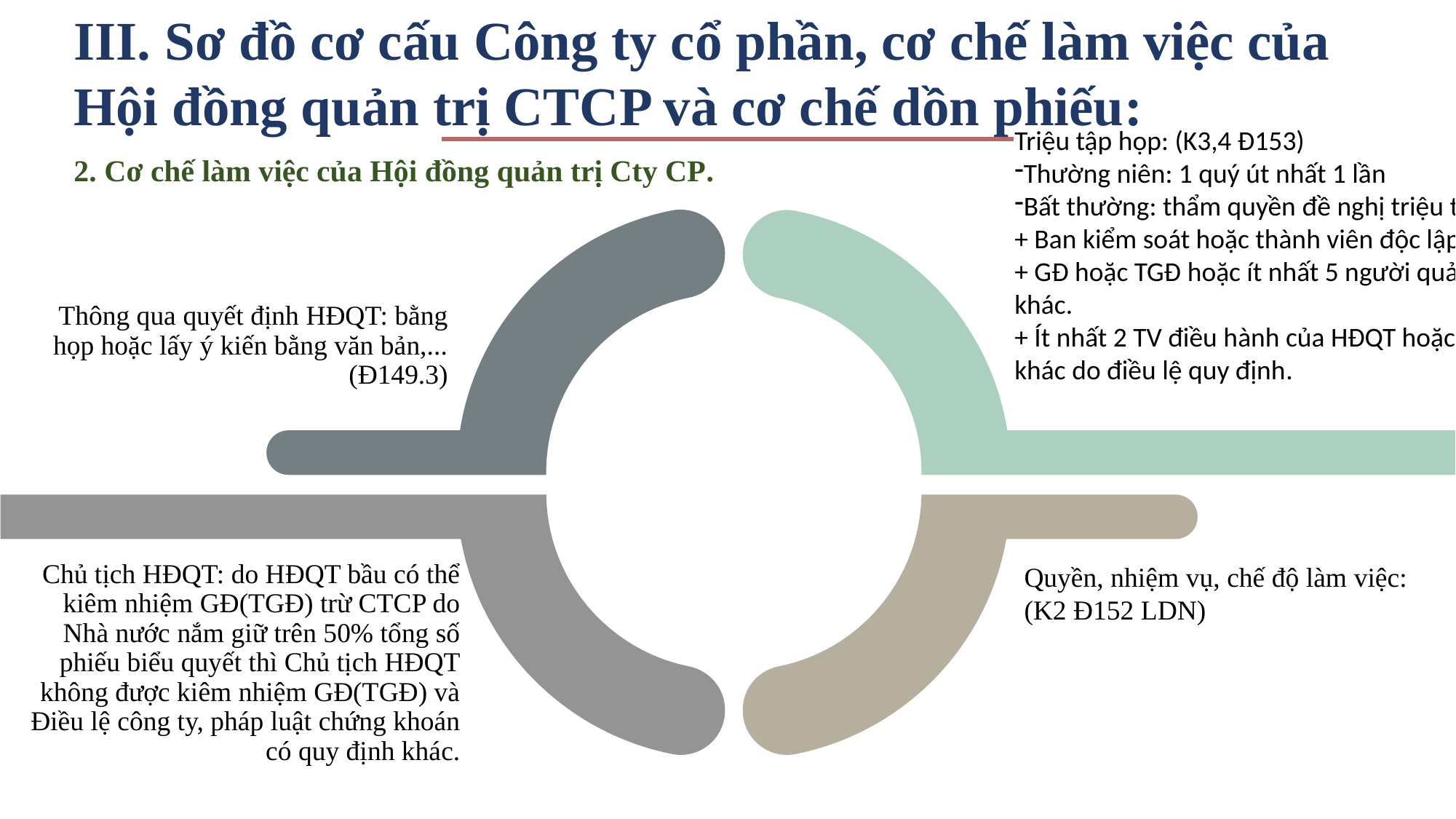

III. Sơ đồ cơ cấu Công ty cổ phần, cơ chế làm việc của Hội đồng quản trị CTCP và cơ chế dồn phiếu:
Triệu tập họp: (K3,4 Đ153)
Thường niên: 1 quý út nhất 1 lần
Bất thường: thẩm quyền đề nghị triệu tập.
+ Ban kiểm soát hoặc thành viên độc lập
+ GĐ hoặc TGĐ hoặc ít nhất 5 người quản lý khác.
+ Ít nhất 2 TV điều hành của HĐQT hoặc khác do điều lệ quy định.
2. Cơ chế làm việc của Hội đồng quản trị Cty CP.

Thông qua quyết định HĐQT: bằng họp hoặc lấy ý kiến bằng văn bản,... (Đ149.3)

Chủ tịch HĐQT: do HĐQT bầu có thể kiêm nhiệm GĐ(TGĐ) trừ CTCP do Nhà nước nắm giữ trên 50% tổng số phiếu biểu quyết thì Chủ tịch HĐQT không được kiêm nhiệm GĐ(TGĐ) và Điều lệ công ty, pháp luật chứng khoán có quy định khác.
Quyền, nhiệm vụ, chế độ làm việc: (K2 Đ152 LDN)